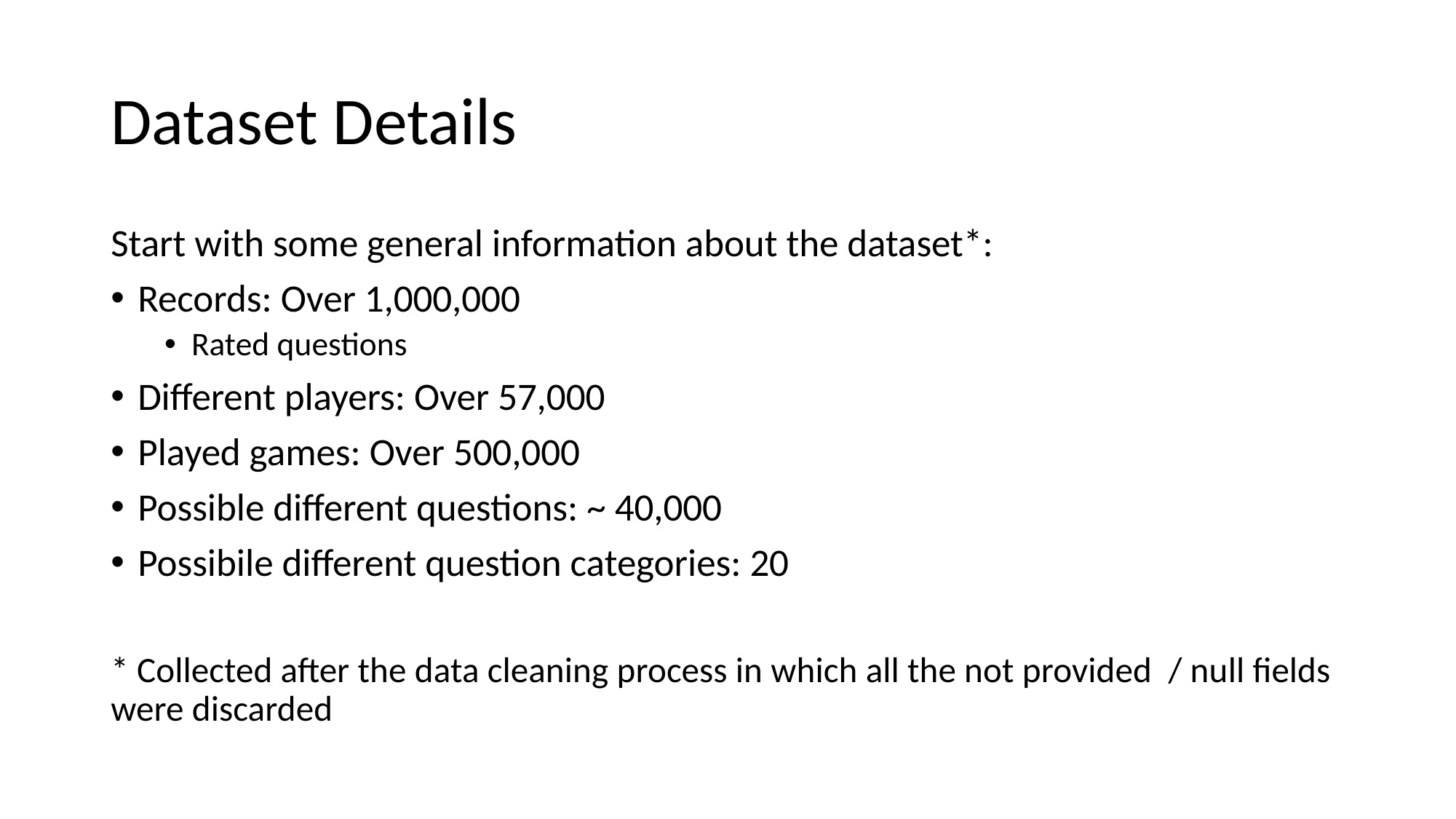

# Dataset Details
Start with some general information about the dataset*:
Records: Over 1,000,000
Rated questions
Different players: Over 57,000
Played games: Over 500,000
Possible different questions: ~ 40,000
Possibile different question categories: 20

* Collected after the data cleaning process in which all the not provided  / null fields were discarded